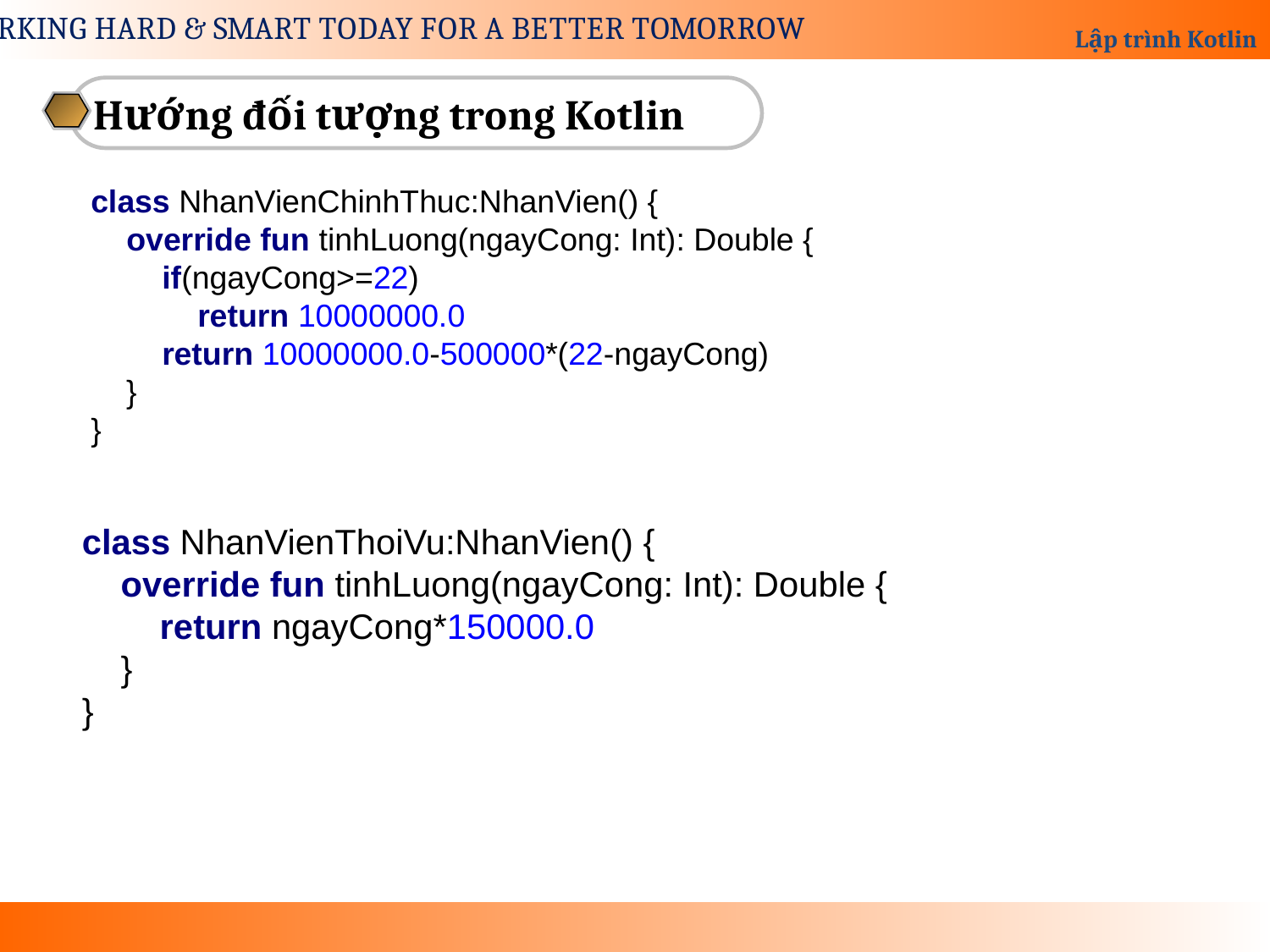

Hướng đối tượng trong Kotlin

class NhanVienChinhThuc:NhanVien() {
    override fun tinhLuong(ngayCong: Int): Double {
        if(ngayCong>=22)
            return 10000000.0
        return 10000000.0-500000*(22-ngayCong)
    }
}
class NhanVienThoiVu:NhanVien() {
    override fun tinhLuong(ngayCong: Int): Double {
        return ngayCong*150000.0
    }
}